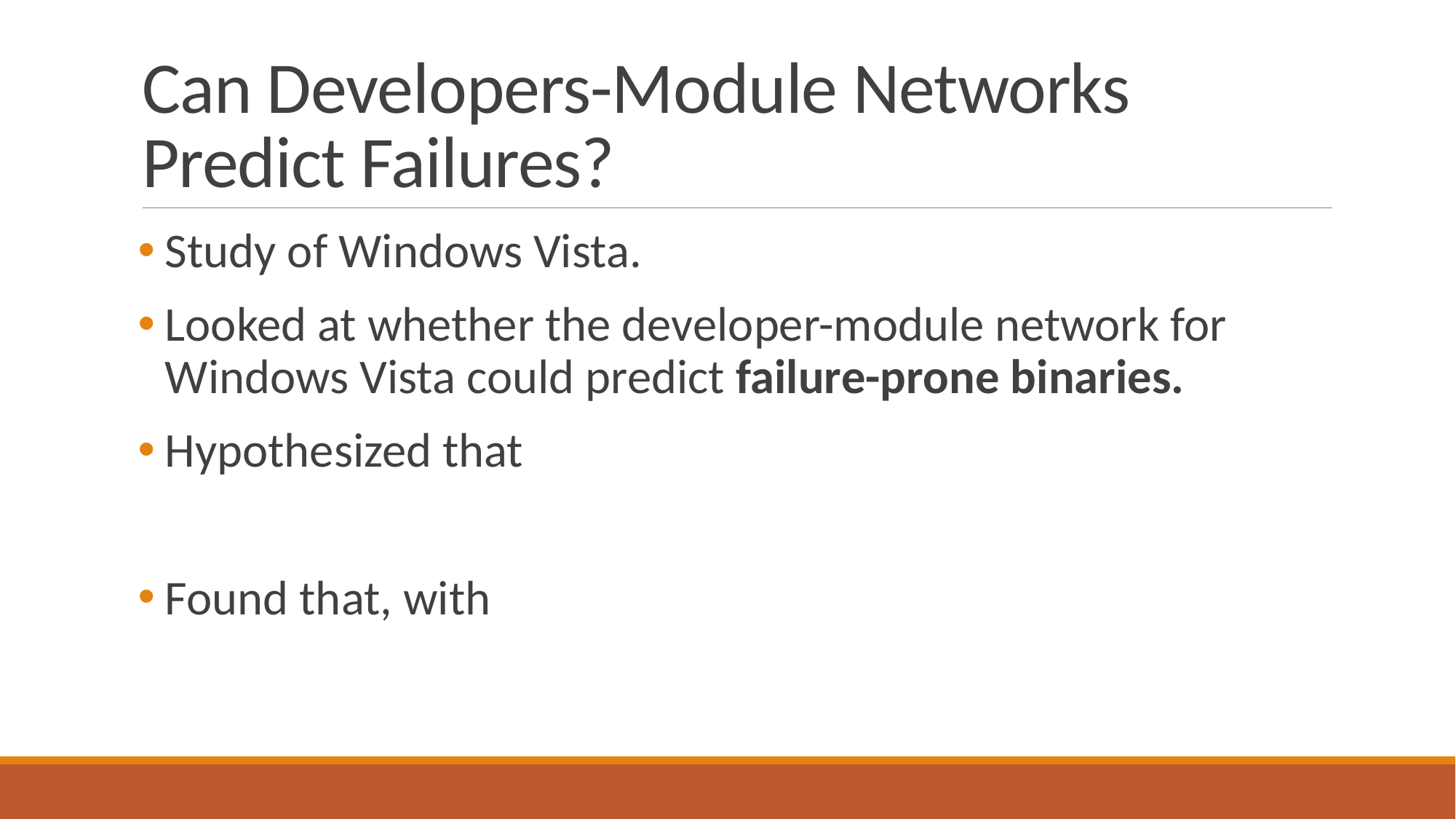

# Can Developers-Module Networks Predict Failures?
Study of Windows Vista.
Looked at whether the developer-module network for Windows Vista could predict failure-prone binaries.
Hypothesized that

Found that, with